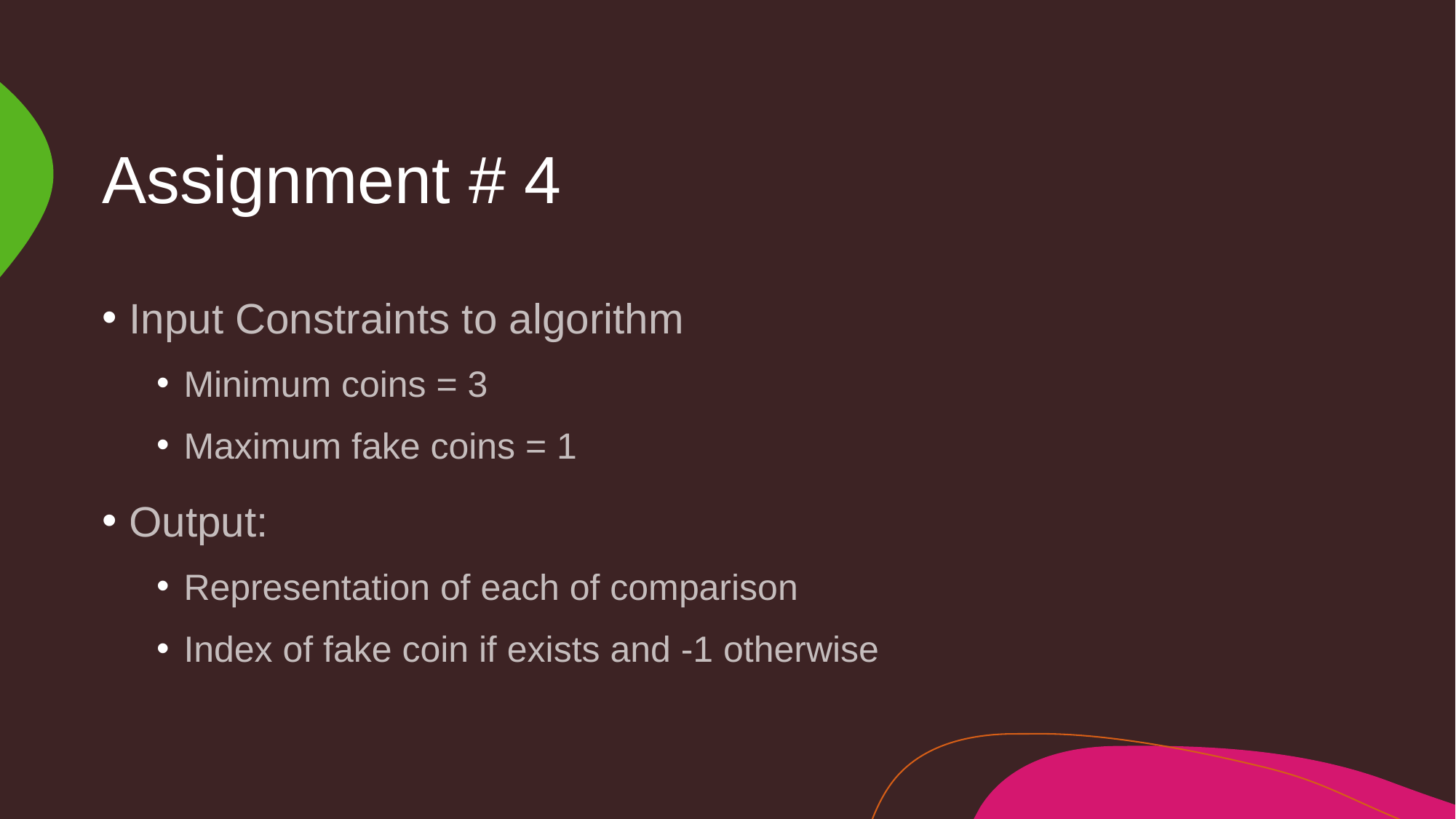

# Assignment # 4
Input Constraints to algorithm
Minimum coins = 3
Maximum fake coins = 1
Output:
Representation of each of comparison
Index of fake coin if exists and -1 otherwise